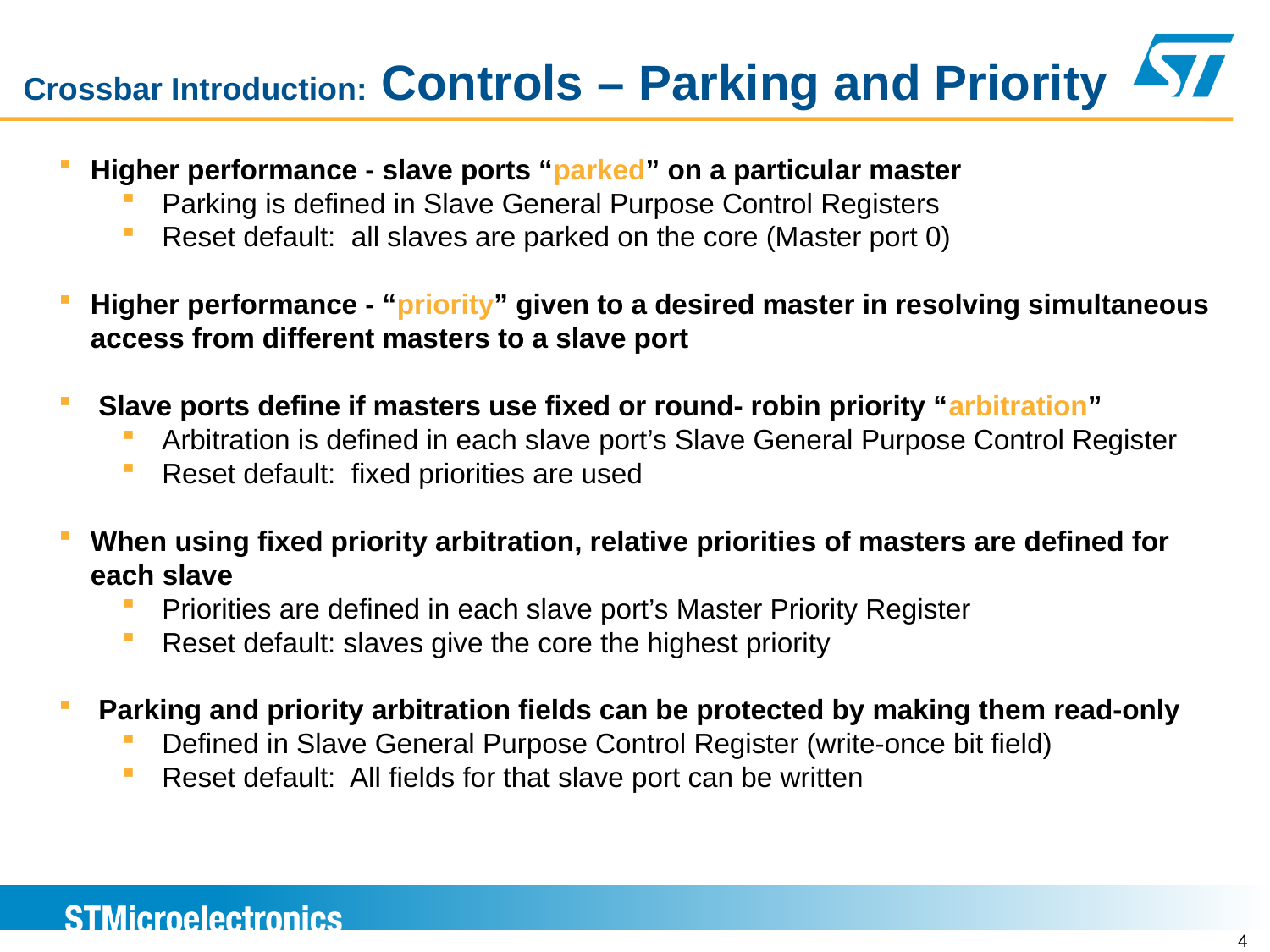

# Crossbar Introduction: Controls – Parking and Priority

Higher performance - slave ports “parked” on a particular master
 Parking is defined in Slave General Purpose Control Registers
 Reset default:  all slaves are parked on the core (Master port 0)

Higher performance - “priority” given to a desired master in resolving simultaneous access from different masters to a slave port

 Slave ports define if masters use fixed or round- robin priority “arbitration”
 Arbitration is defined in each slave port’s Slave General Purpose Control Register
 Reset default:  fixed priorities are used

When using fixed priority arbitration, relative priorities of masters are defined for each slave
 Priorities are defined in each slave port’s Master Priority Register
 Reset default: slaves give the core the highest priority

 Parking and priority arbitration fields can be protected by making them read-only
 Defined in Slave General Purpose Control Register (write-once bit field)
 Reset default:  All fields for that slave port can be written
4